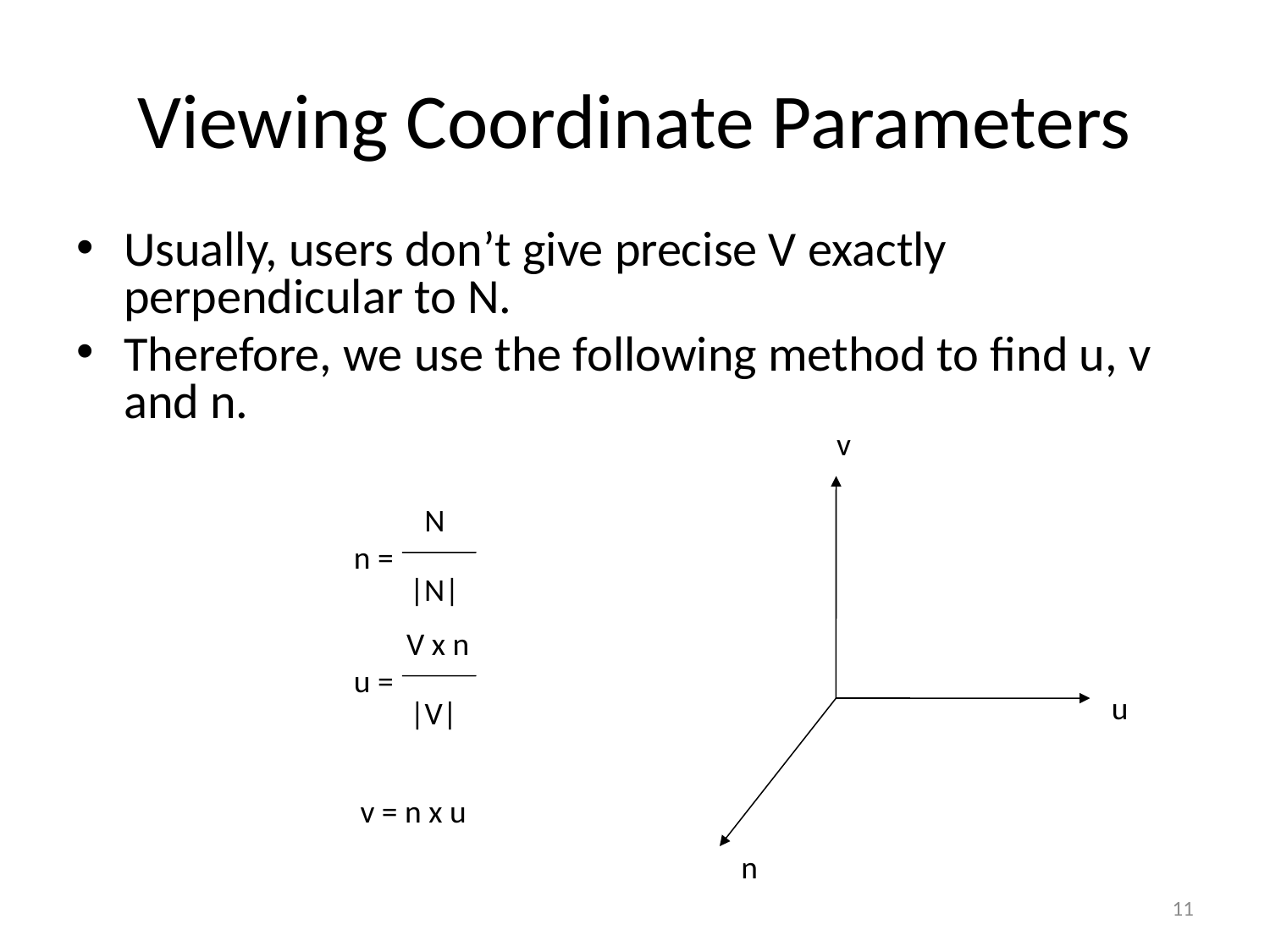

# Viewing Coordinate Parameters
Usually, users don’t give precise V exactly perpendicular to N.
Therefore, we use the following method to find u, v and n.
v

N
n =

|N|
V x n
u =

u
|V|

v = n x u
n
11